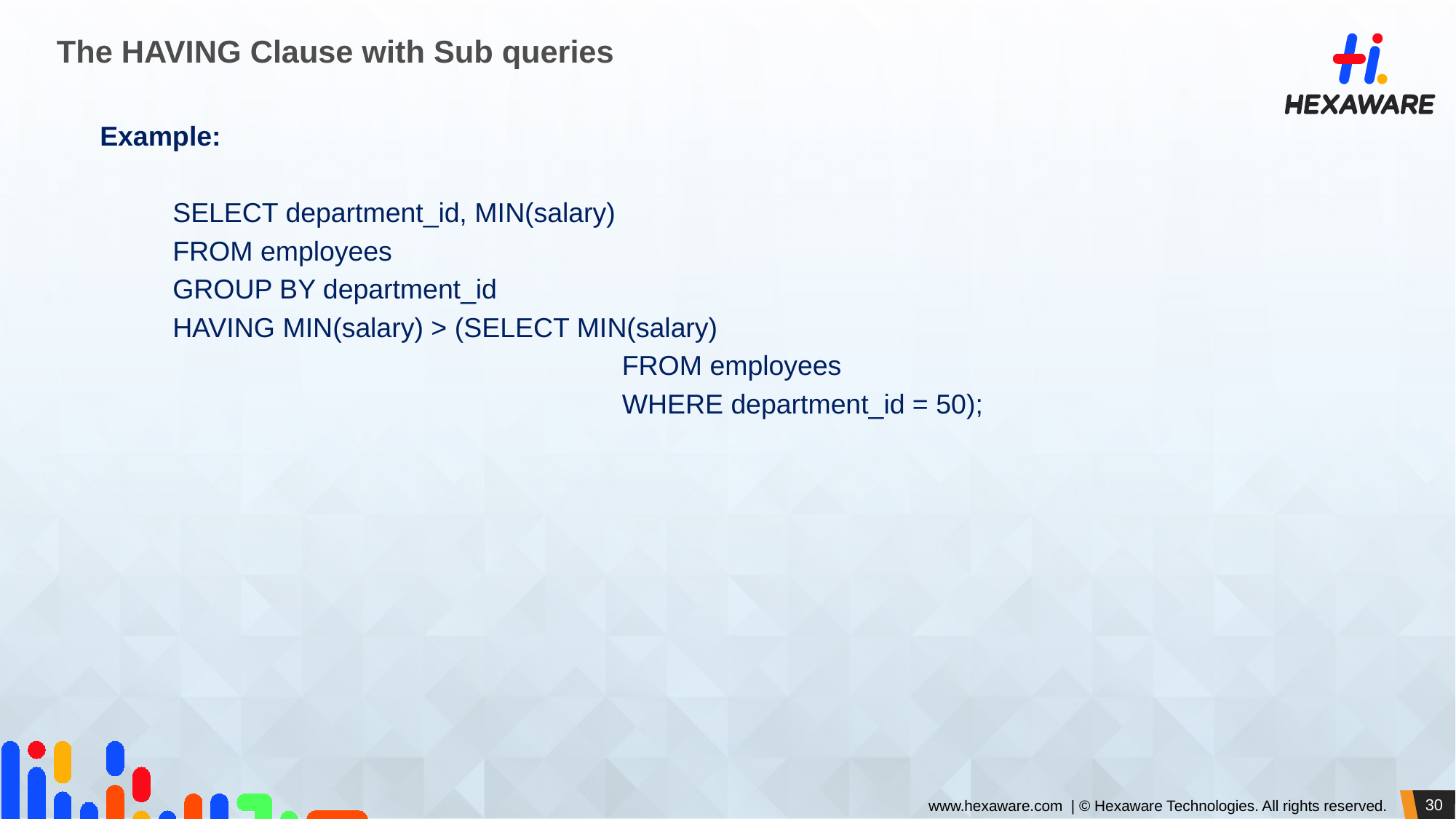

# The HAVING Clause with Sub queries
Example:

SELECT department_id, MIN(salary)
FROM employees
GROUP BY department_id
HAVING MIN(salary) > (SELECT MIN(salary)
				          FROM employees
				          WHERE department_id = 50);